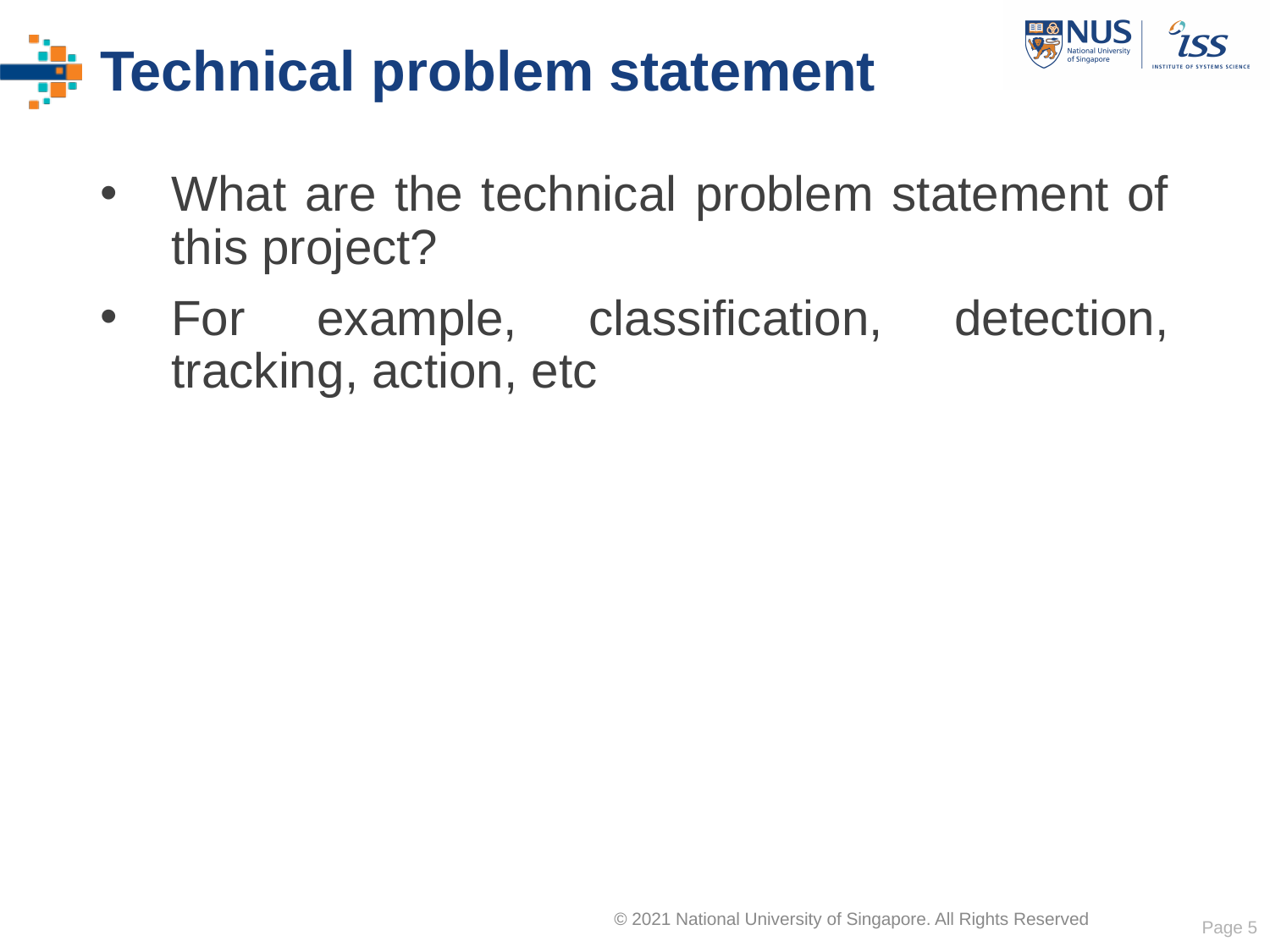

# Technical problem statement
What are the technical problem statement of this project?
For example, classification, detection, tracking, action, etc
Page 5